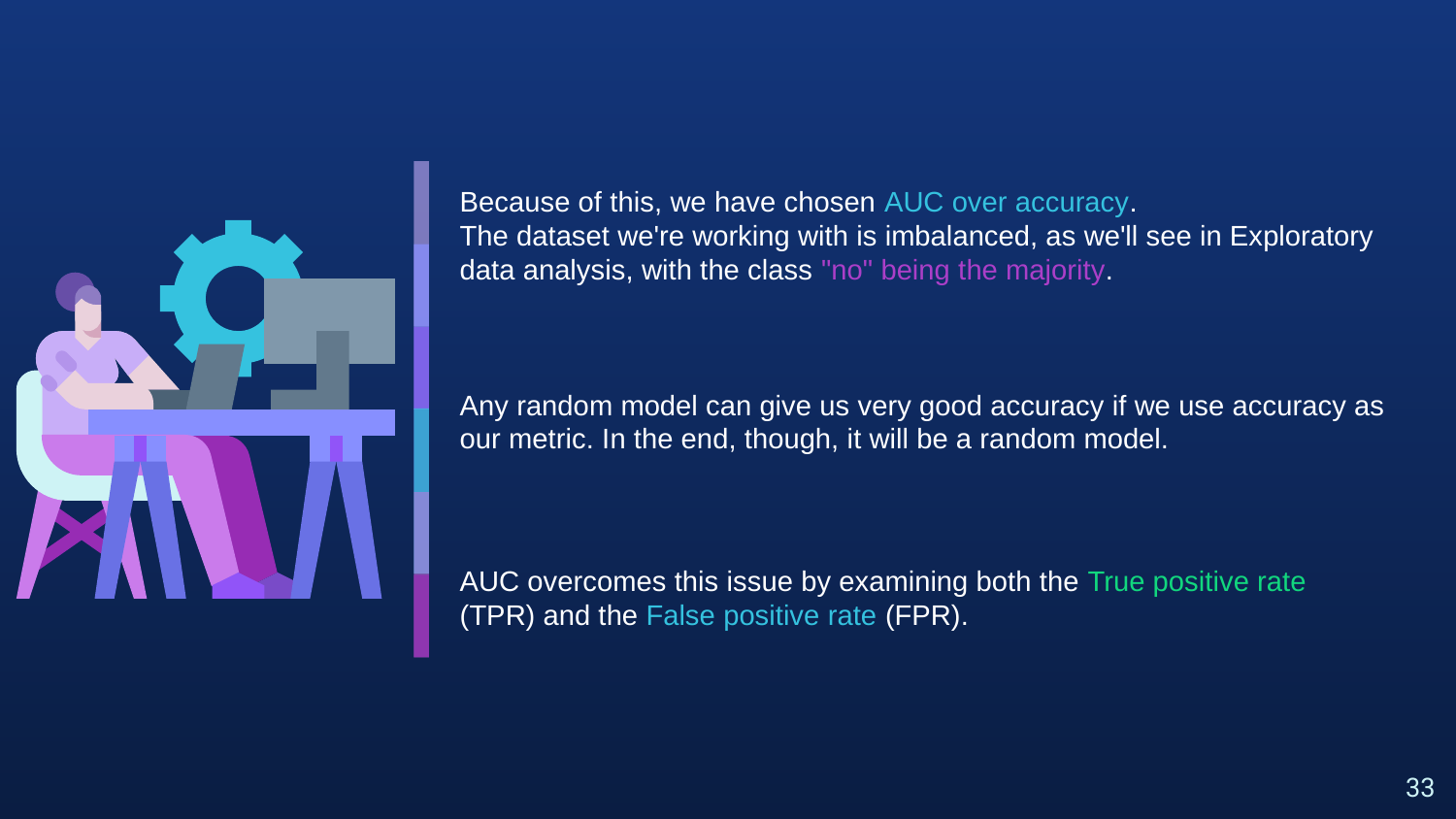

Because of this, we have chosen AUC over accuracy.
The dataset we're working with is imbalanced, as we'll see in Exploratory data analysis, with the class "no" being the majority.

Any random model can give us very good accuracy if we use accuracy as our metric. In the end, though, it will be a random model.

AUC overcomes this issue by examining both the True positive rate (TPR) and the False positive rate (FPR).
33